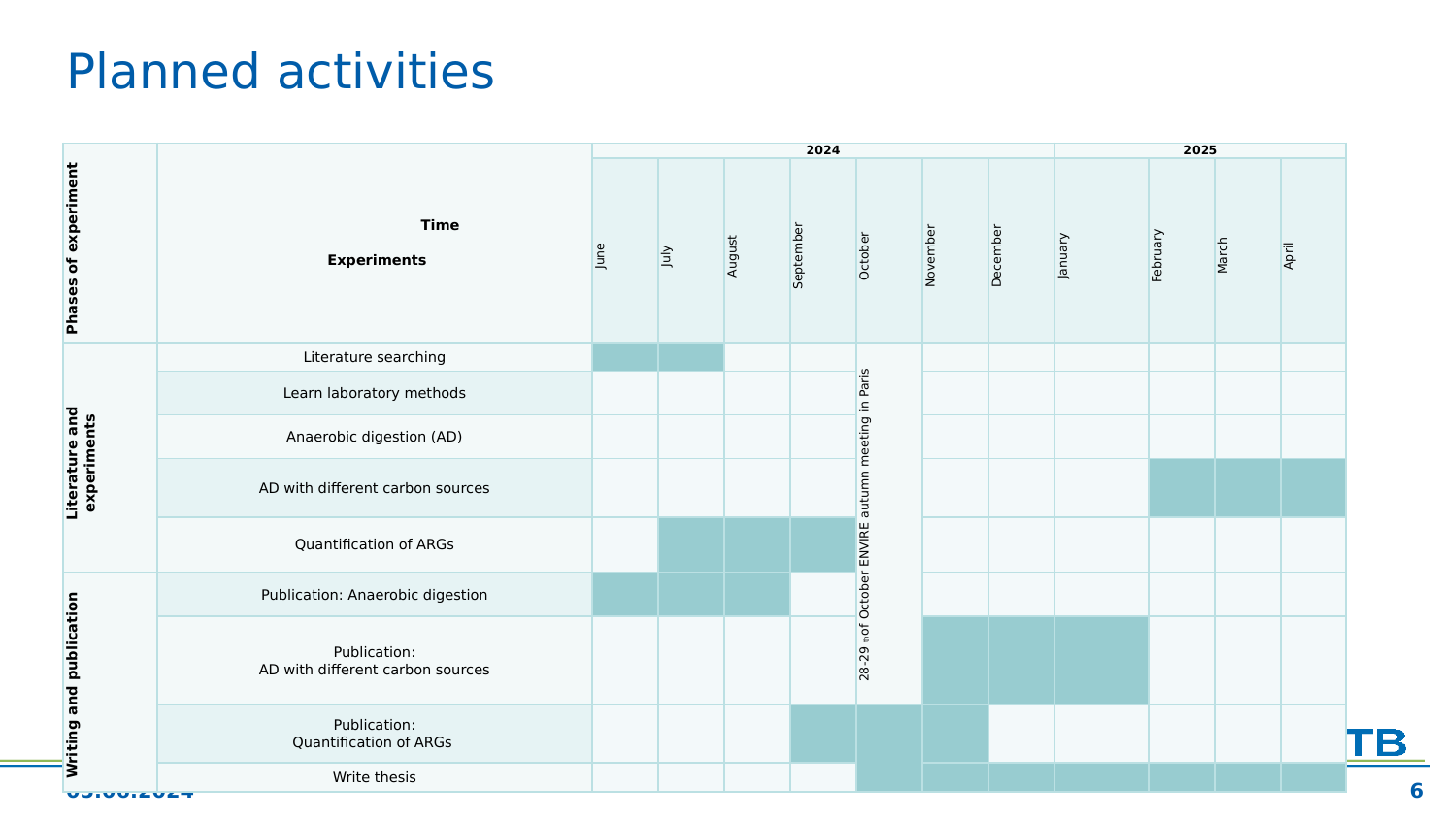

# Planned activities
| Phases of experiment | Time    Experiments | 2024 |  |  |  |  |  |  | 2025 |  |  |  |
| --- | --- | --- | --- | --- | --- | --- | --- | --- | --- | --- | --- | --- |
|  |  | June | July | August | September | October | November | December | January | February | March | April |
| Literature and experiments | Literature searching |  |  |  |  | 28-29th of October ENVIRE autumn meeting in Paris |  |  |  |  |  |  |
|  | Learn laboratory methods |  |  |  |  |  |  |  |  |  |  |  |
|  | Anaerobic digestion (AD) |  |  |  |  |  |  |  |  |  |  |  |
|  | AD with different carbon sources |  |  |  |  |  |  |  |  |  |  |  |
|  | Quantification of ARGs |  |  |  |  |  |  |  |  |  |  |  |
| Writing and publication | Publication: Anaerobic digestion |  |  |  |  |  |  |  |  |  |  |  |
|  | Publication: AD with different carbon sources |  |  |  |  |  |  |  |  |  |  |  |
|  | Publication: Quantification of ARGs |  |  |  |  |  |  |  |  |  |  |  |
|  | Write thesis |  |  |  |  |  |  |  |  |  |  |  |
05.06.2024
6